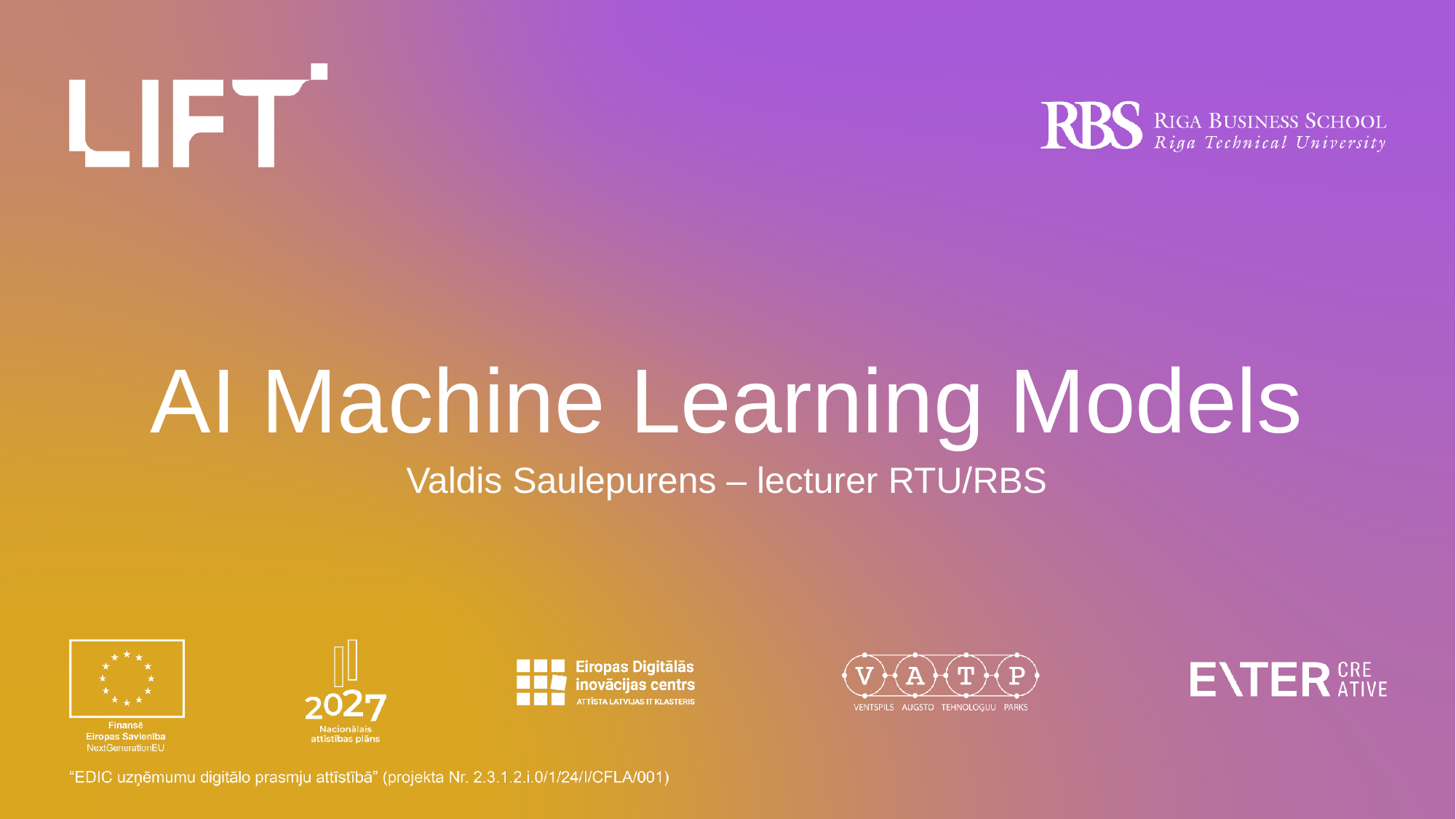

# AI Machine Learning Models
Valdis Saulepurens – lecturer RTU/RBS